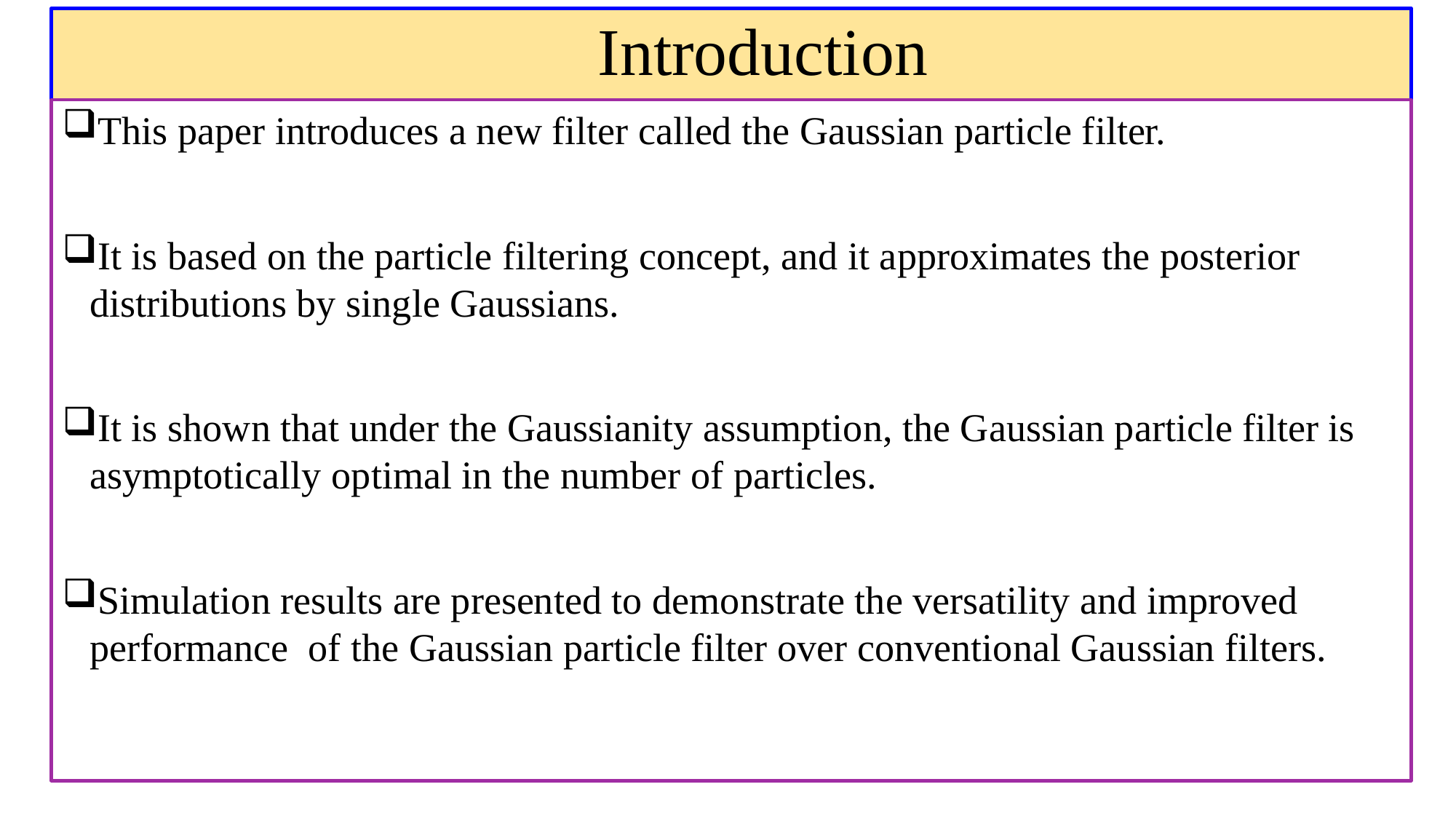

# Introduction
This paper introduces a new filter called the Gaussian particle filter.

It is based on the particle filtering concept, and it approximates the posterior distributions by single Gaussians.

It is shown that under the Gaussianity assumption, the Gaussian particle filter is asymptotically optimal in the number of particles.

Simulation results are presented to demonstrate the versatility and improved performance  of the Gaussian particle filter over conventional Gaussian filters.